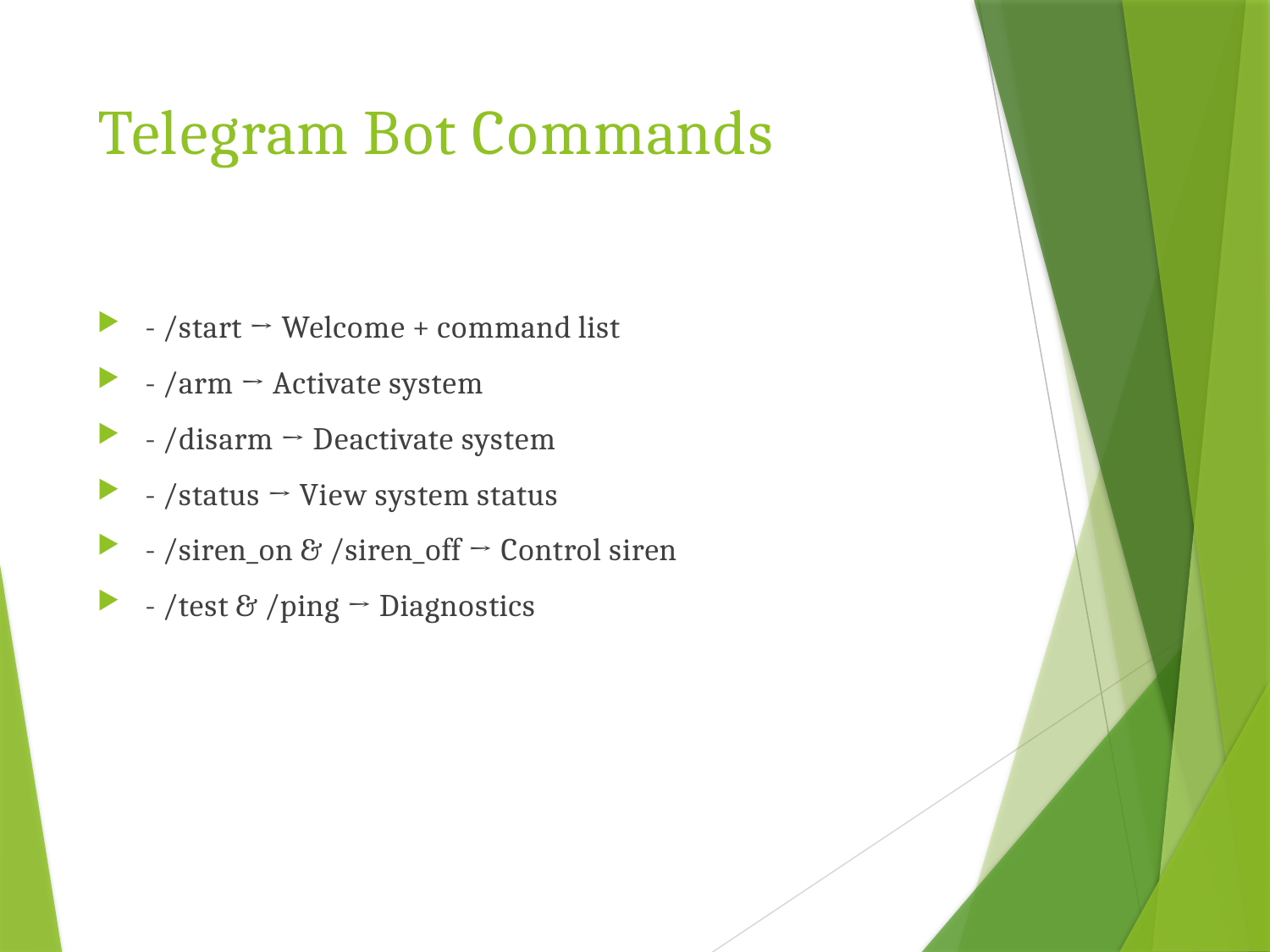

# Telegram Bot Commands
- /start → Welcome + command list
- /arm → Activate system
- /disarm → Deactivate system
- /status → View system status
- /siren_on & /siren_off → Control siren
- /test & /ping → Diagnostics